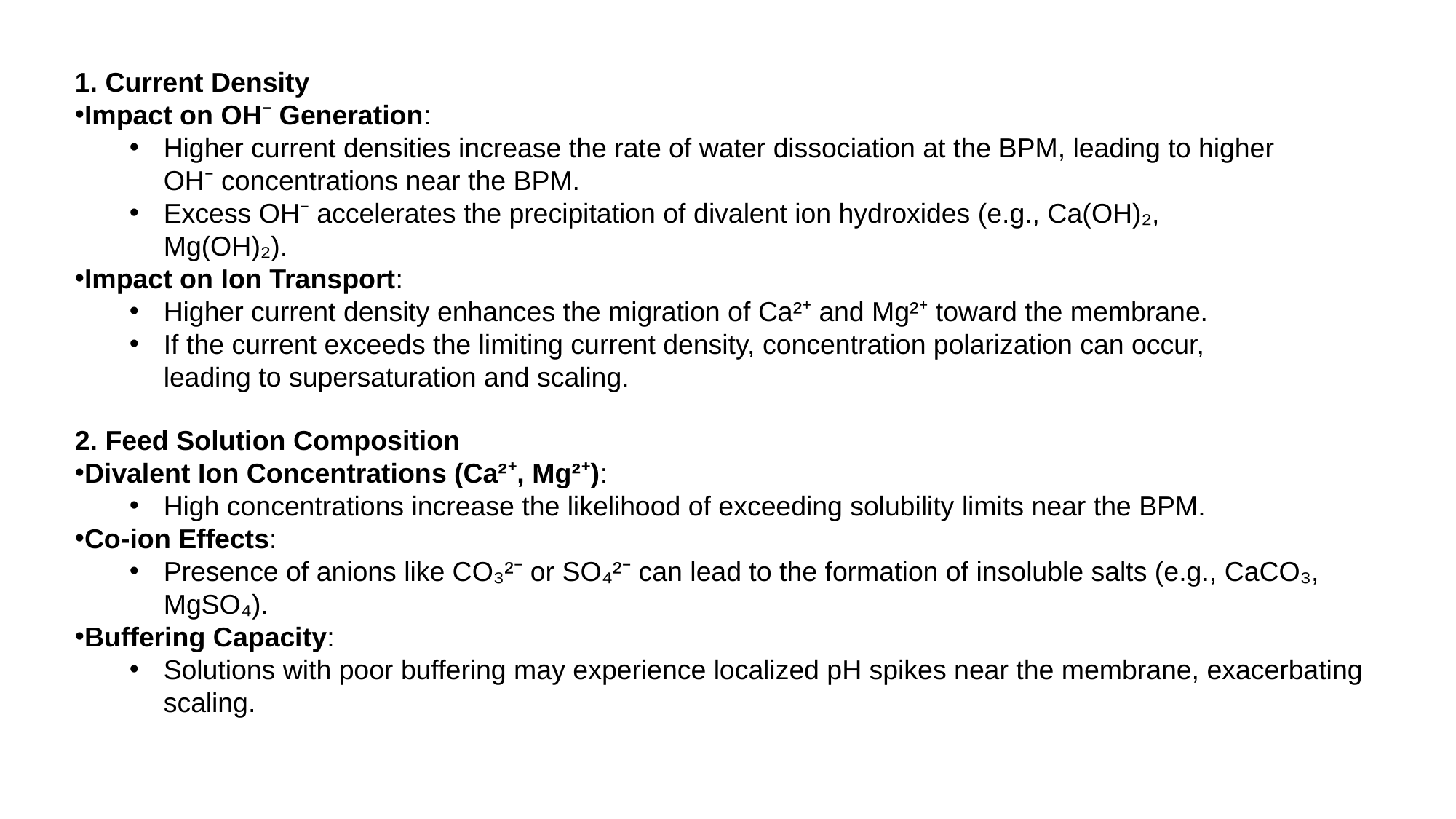

1. Current Density
Impact on OH⁻ Generation:
Higher current densities increase the rate of water dissociation at the BPM, leading to higher OH⁻ concentrations near the BPM.
Excess OH⁻ accelerates the precipitation of divalent ion hydroxides (e.g., Ca(OH)₂, Mg(OH)₂).
Impact on Ion Transport:
Higher current density enhances the migration of Ca²⁺ and Mg²⁺ toward the membrane.
If the current exceeds the limiting current density, concentration polarization can occur, leading to supersaturation and scaling.
2. Feed Solution Composition
Divalent Ion Concentrations (Ca²⁺, Mg²⁺):
High concentrations increase the likelihood of exceeding solubility limits near the BPM.
Co-ion Effects:
Presence of anions like CO₃²⁻ or SO₄²⁻ can lead to the formation of insoluble salts (e.g., CaCO₃, MgSO₄).
Buffering Capacity:
Solutions with poor buffering may experience localized pH spikes near the membrane, exacerbating scaling.